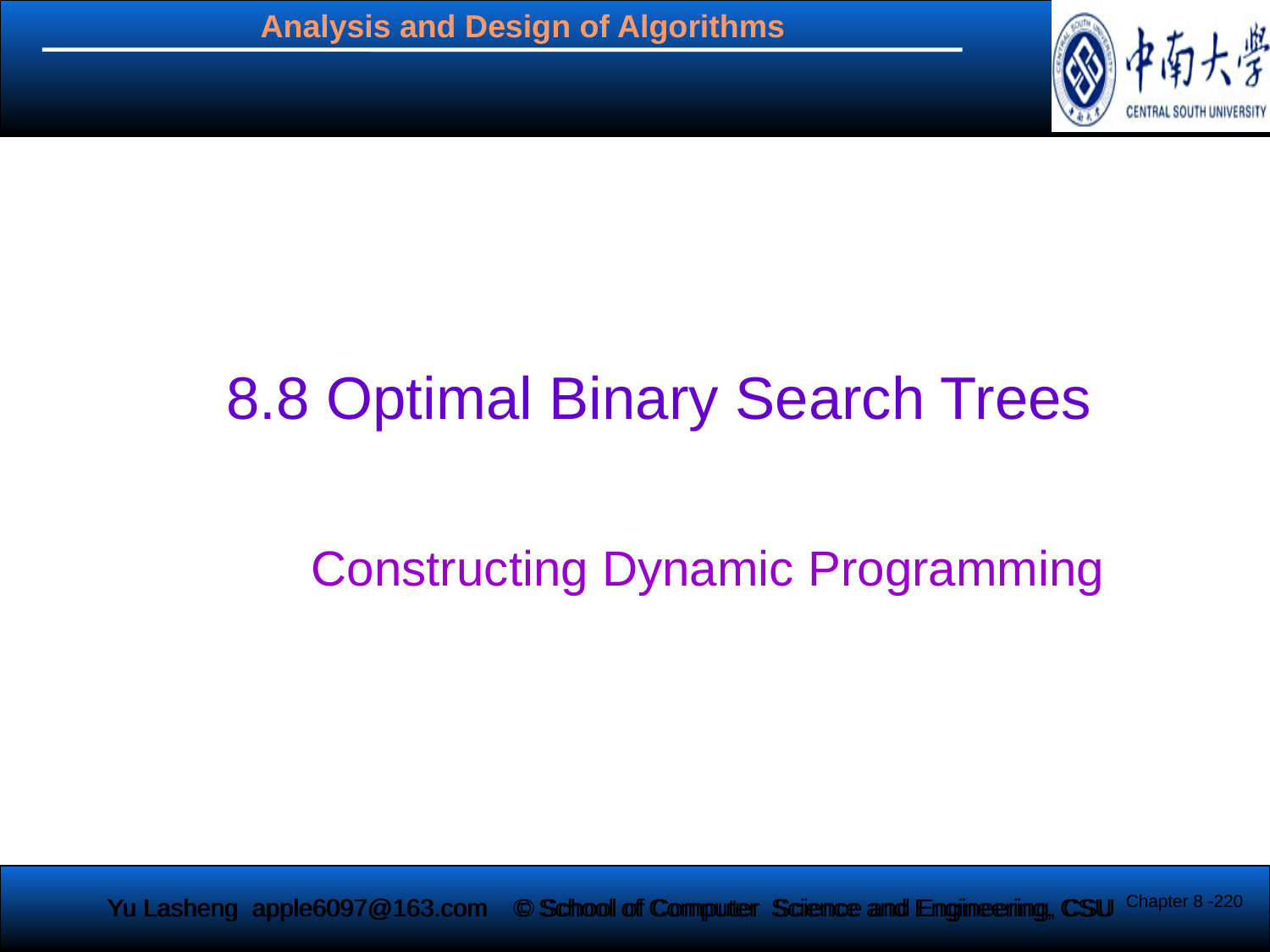

8.8 Optimal Binary Search Trees
 Constructing Dynamic Programming
Chapter 8 -220
Yu Lasheng  apple6097@163.com

© School of Computer  Science and Engineering, CSU